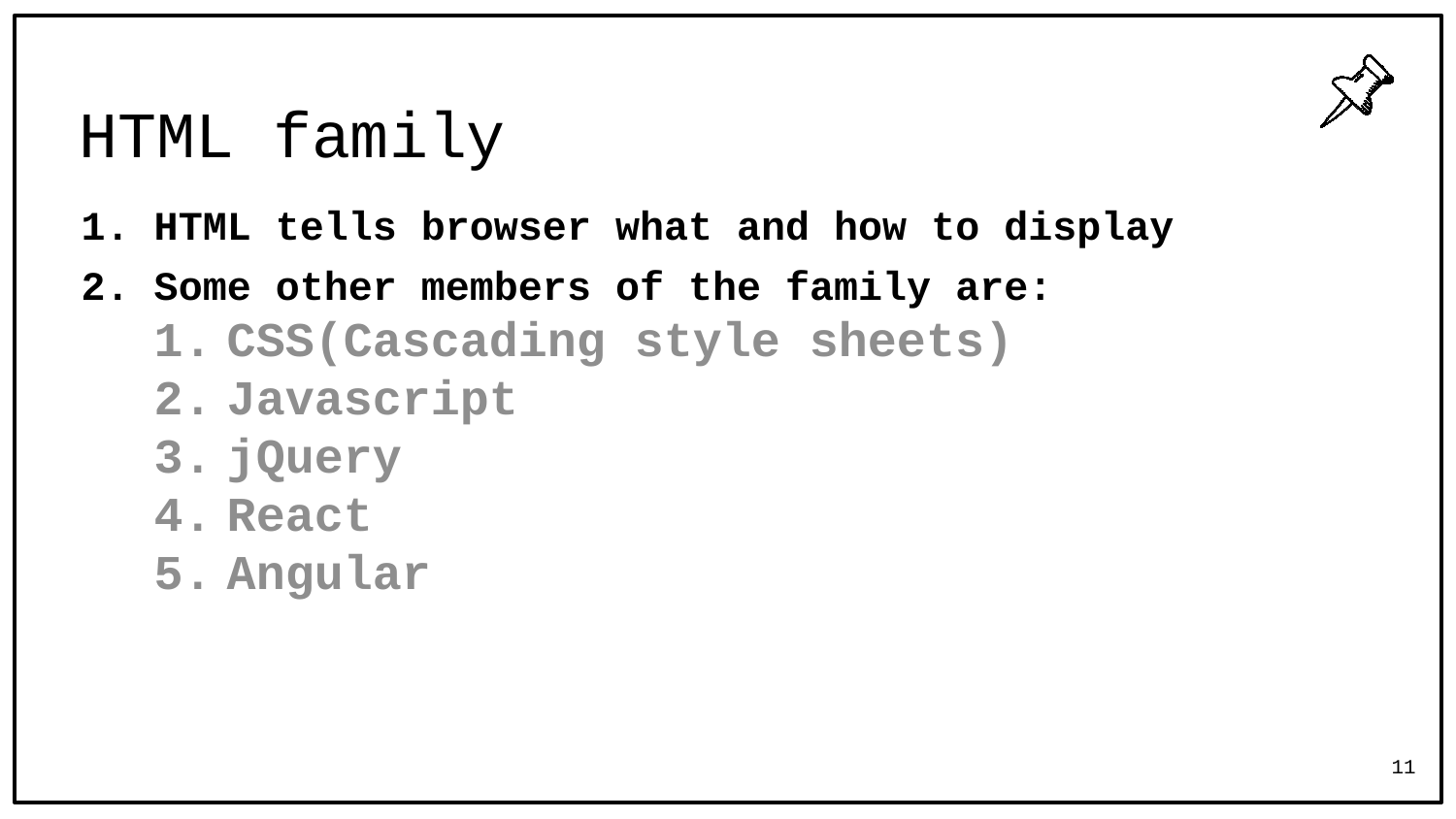

# HTML family
HTML tells browser what and how to display
Some other members of the family are:
CSS(Cascading style sheets)
Javascript
jQuery
React
Angular

11